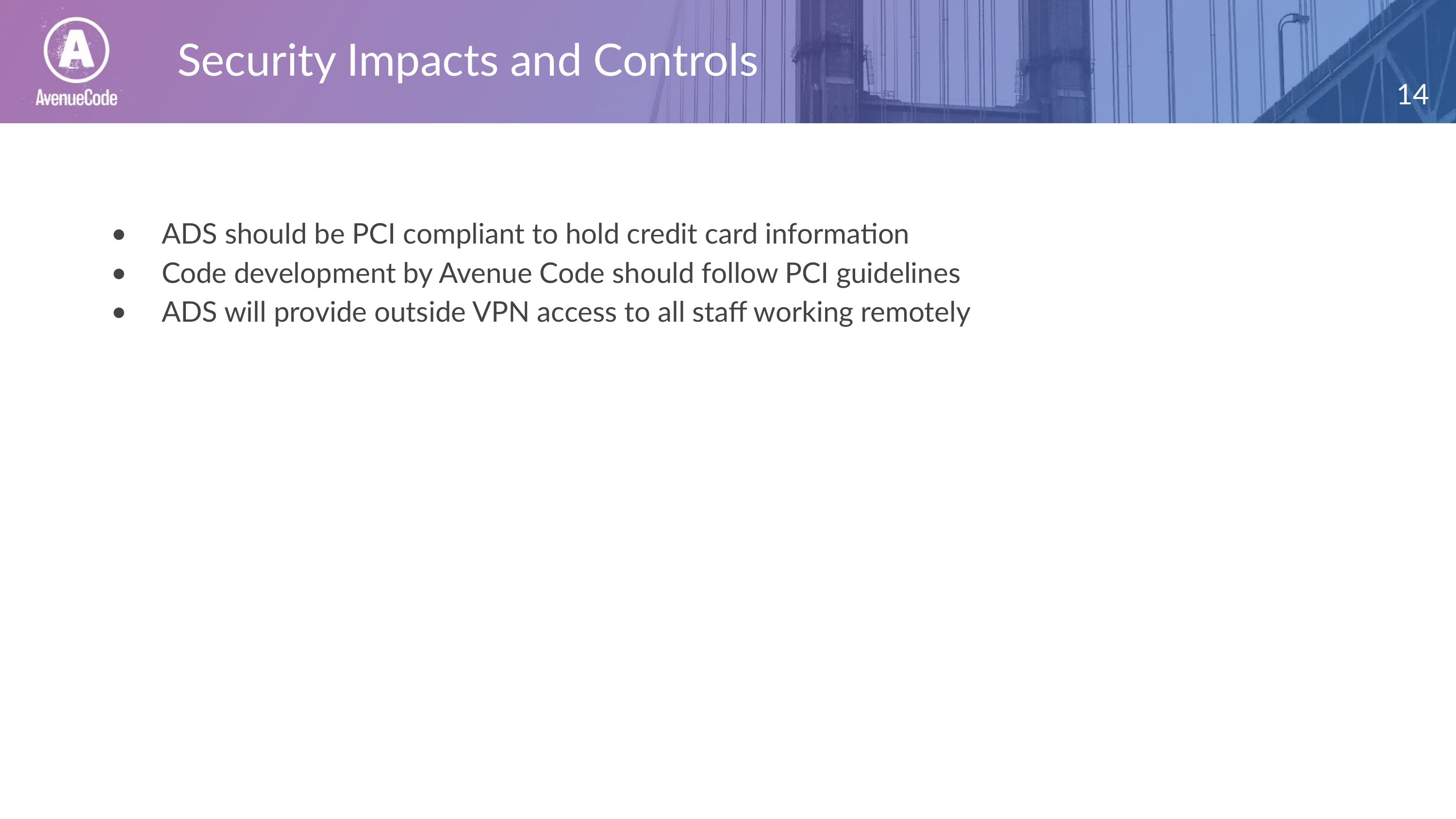

Security Impacts and Controls
ADS should be PCI compliant to hold credit card information
Code development by Avenue Code should follow PCI guidelines
ADS will provide outside VPN access to all staff working remotely